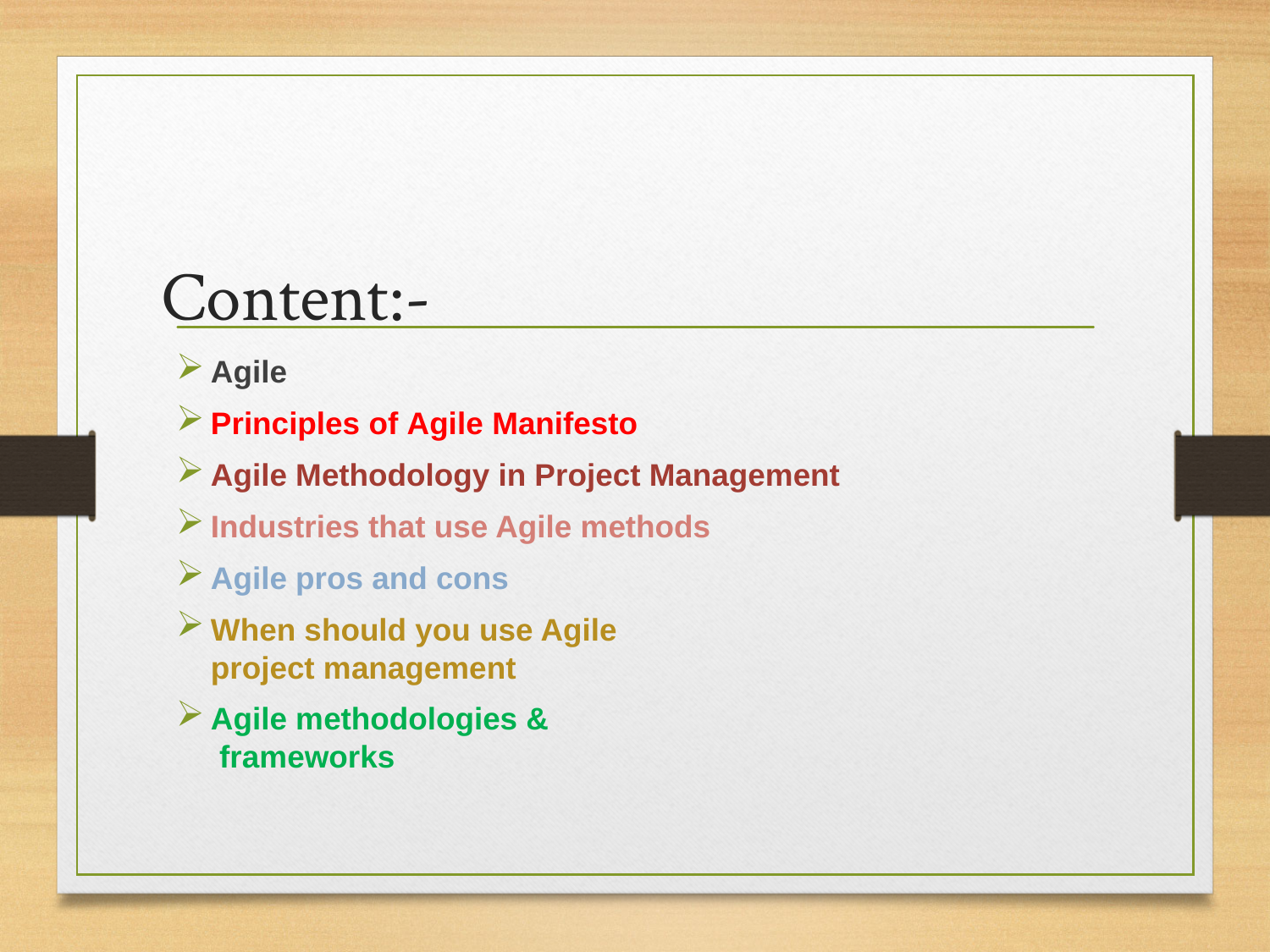

# Content:-
Agile
Principles of Agile Manifesto
Agile Methodology in Project Management
Industries that use Agile methods
Agile pros and cons
When should you use Agile
project management
Agile methodologies &
 frameworks